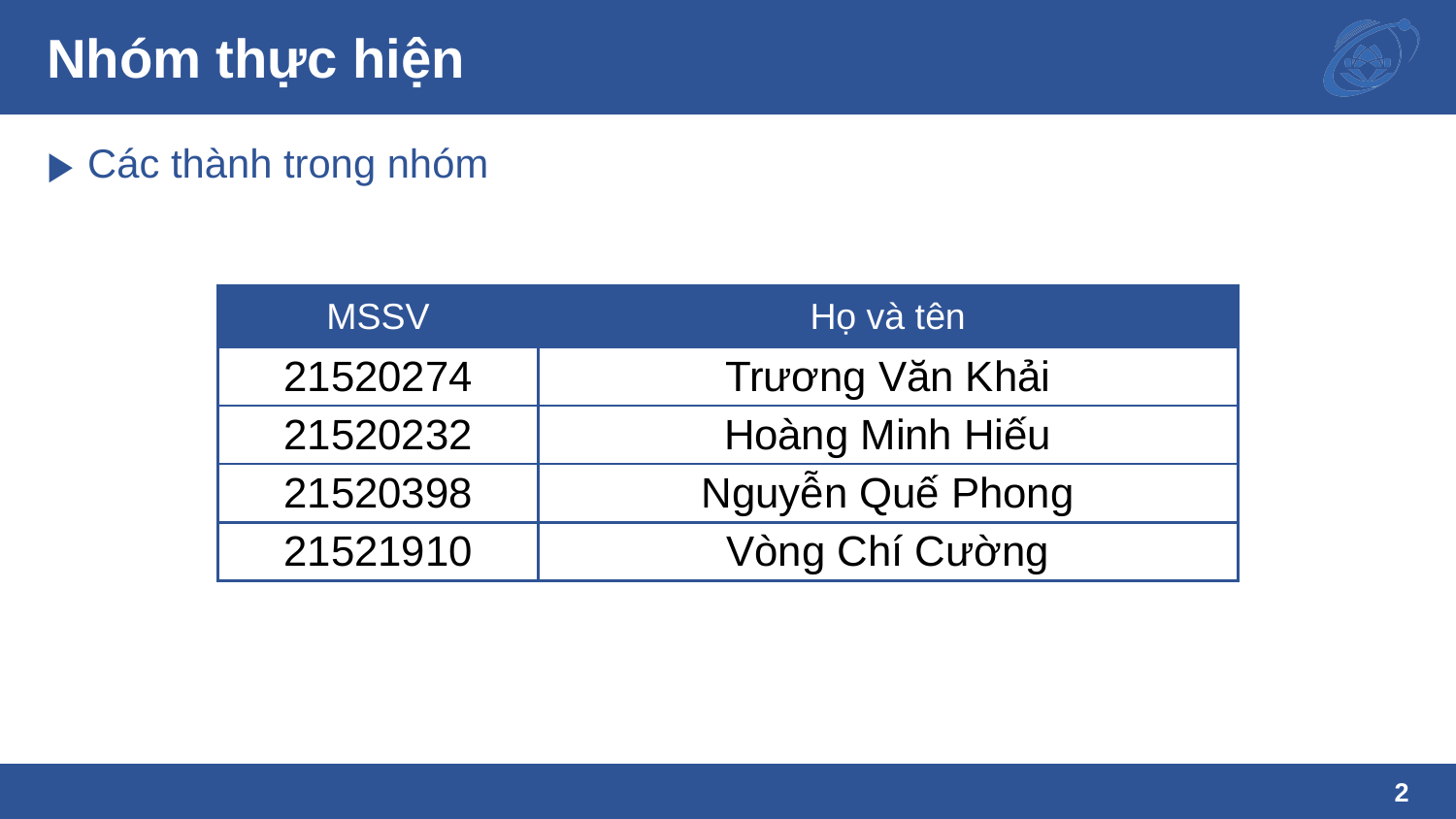

# Nhóm thực hiện
Các thành trong nhóm

| MSSV | Họ và tên |
| --- | --- |
| 21520274 | Trương Văn Khải |
| 21520232 | Hoàng Minh Hiếu |
| 21520398 | Nguyễn Quế Phong |
| 21521910 | Vòng Chí Cường |
2